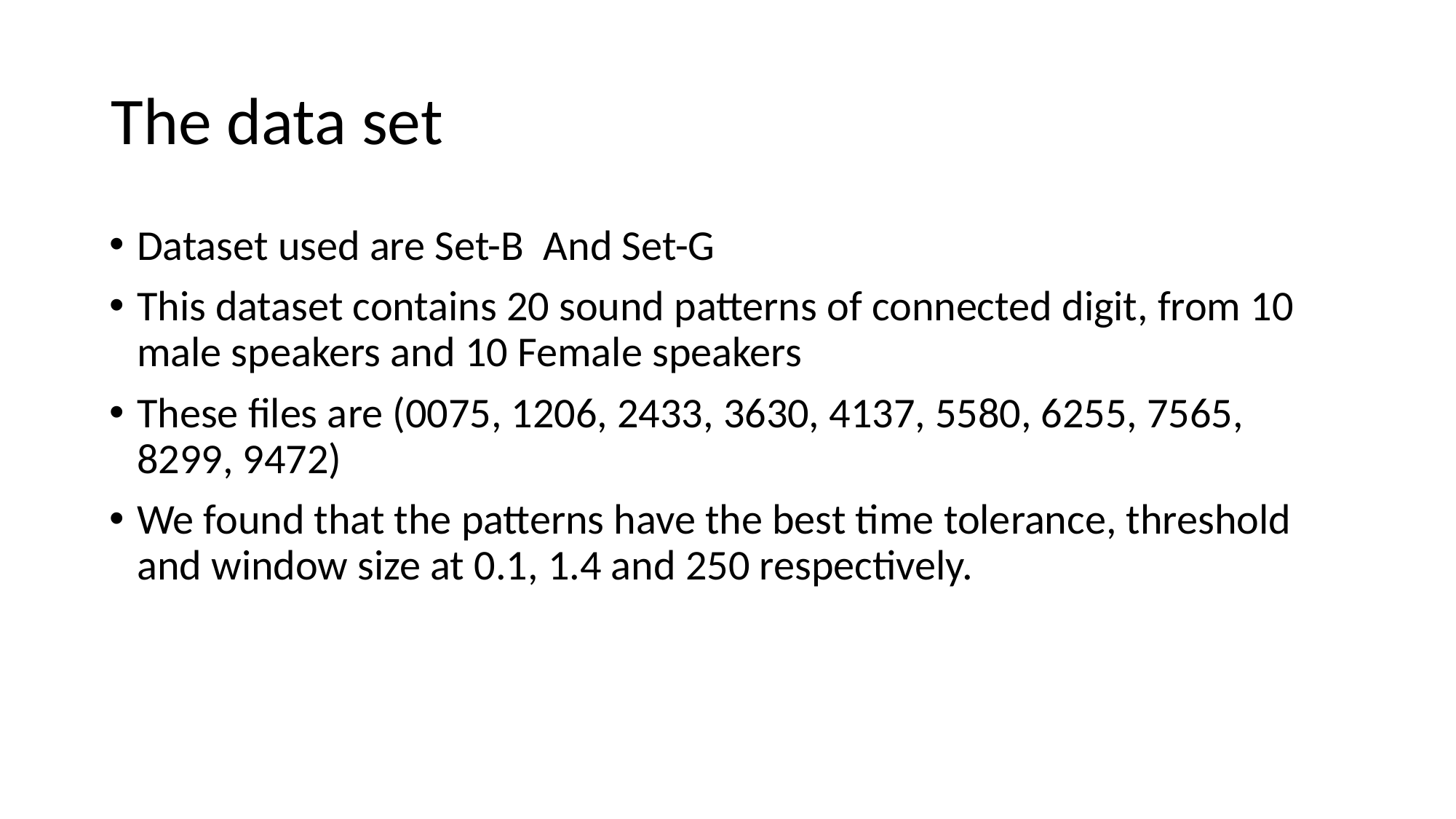

# The data set
Dataset used are Set-B  And Set-G
This dataset contains 20 sound patterns of connected digit, from 10 male speakers and 10 Female speakers
These files are (0075, 1206, 2433, 3630, 4137, 5580, 6255, 7565, 8299, 9472)
We found that the patterns have the best time tolerance, threshold and window size at 0.1, 1.4 and 250 respectively.